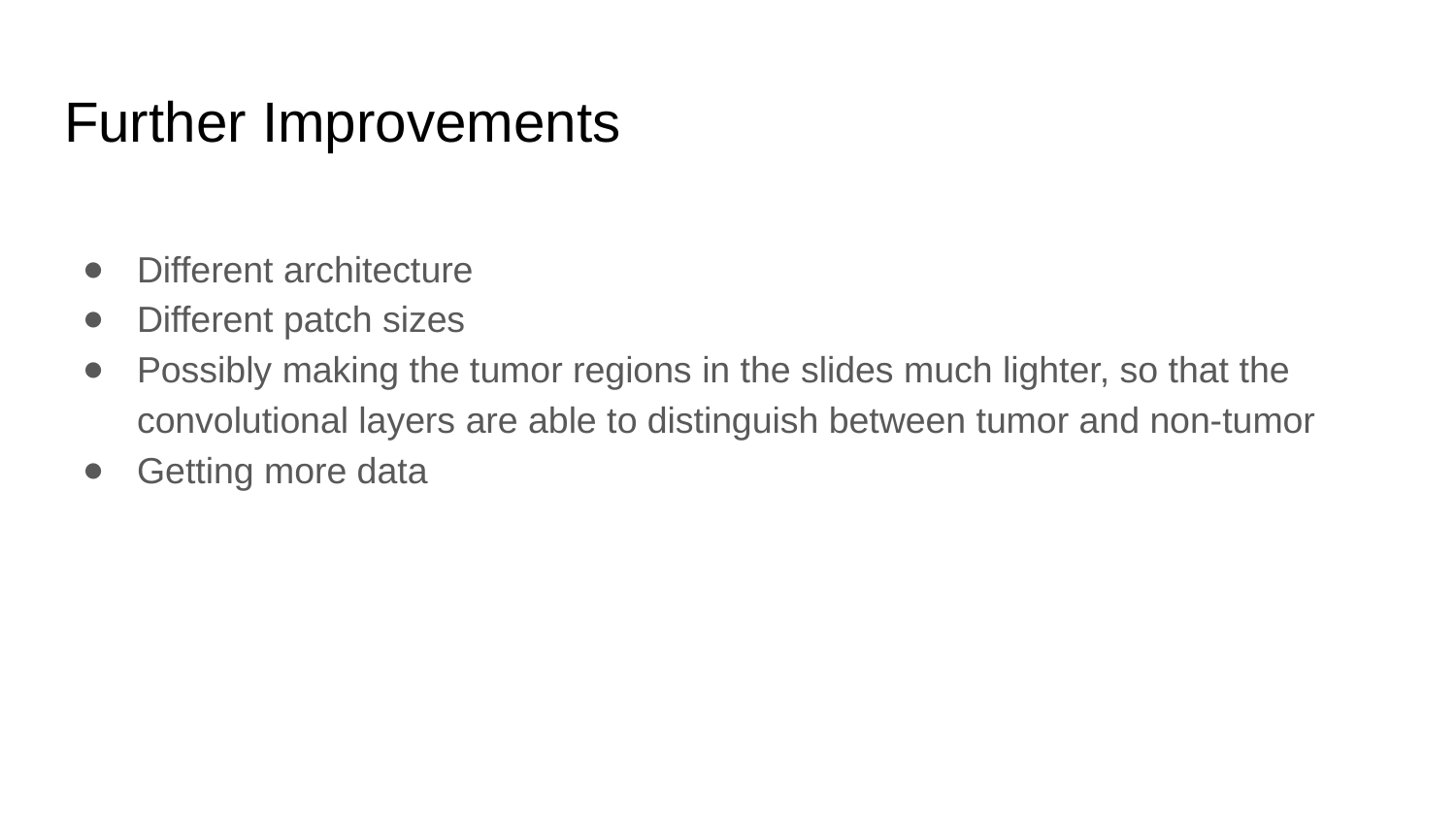

# Further Improvements
Different architecture
Different patch sizes
Possibly making the tumor regions in the slides much lighter, so that the convolutional layers are able to distinguish between tumor and non-tumor
Getting more data